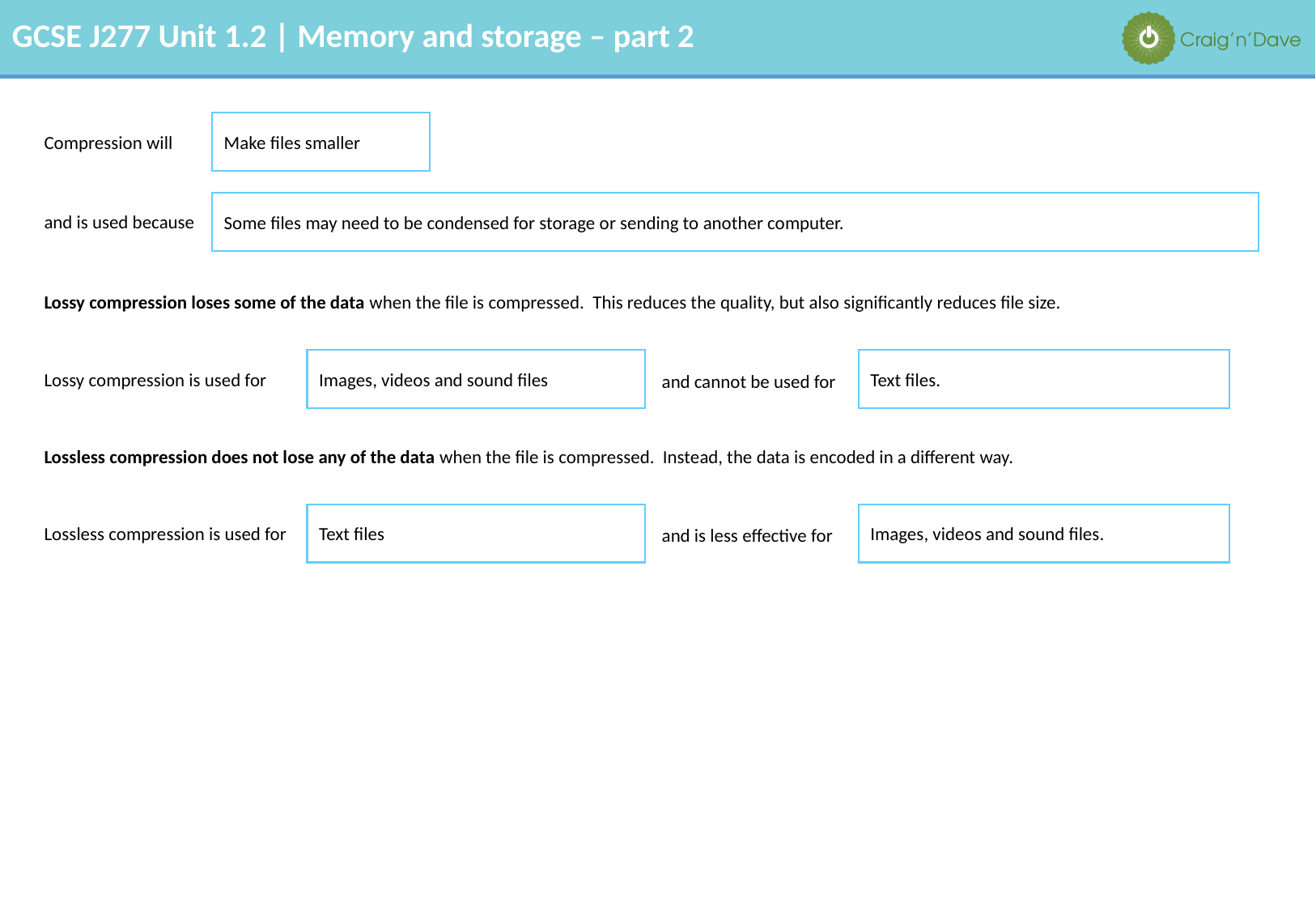

Make files smaller
Compression will
Some files may need to be condensed for storage or sending to another computer.
and is used because
Lossy compression loses some of the data when the file is compressed.  This reduces the quality, but also significantly reduces file size.
Text files.
Images, videos and sound files
Lossy compression is used for
and cannot be used for
Lossless compression does not lose any of the data when the file is compressed.  Instead, the data is encoded in a different way.
Images, videos and sound files.
Text files
Lossless compression is used for
and is less effective for